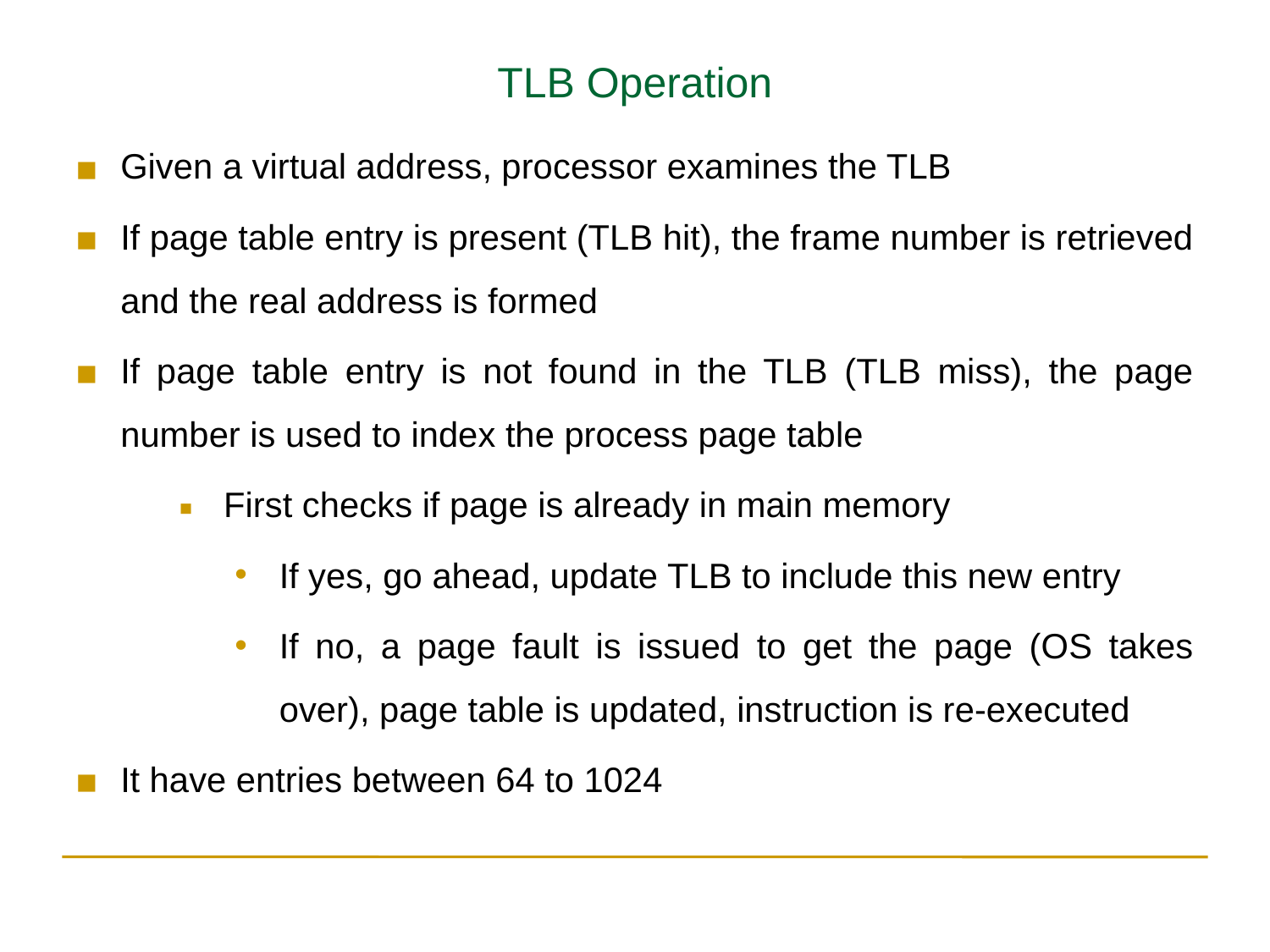

TLB Operation
Given a virtual address, processor examines the TLB
If page table entry is present (TLB hit), the frame number is retrieved and the real address is formed
If page table entry is not found in the TLB (TLB miss), the page number is used to index the process page table
First checks if page is already in main memory
If yes, go ahead, update TLB to include this new entry
If no, a page fault is issued to get the page (OS takes over), page table is updated, instruction is re-executed
It have entries between 64 to 1024